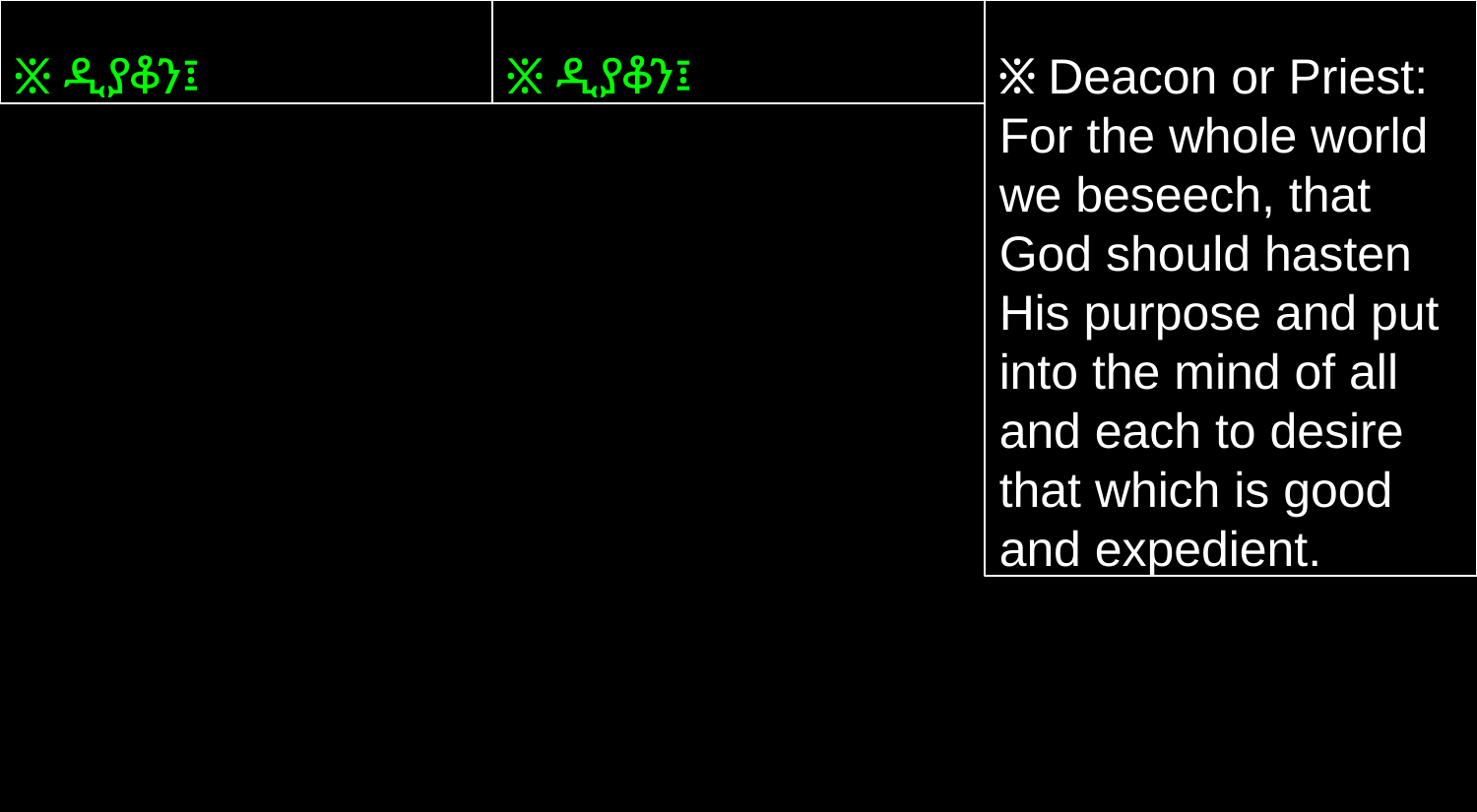

፠ ዲያቆን፤

፠ ዲያቆን፤

፠ Deacon or Priest: For the whole world we beseech, that God should hasten His purpose and put into the mind of all and each to desire that which is good and expedient.